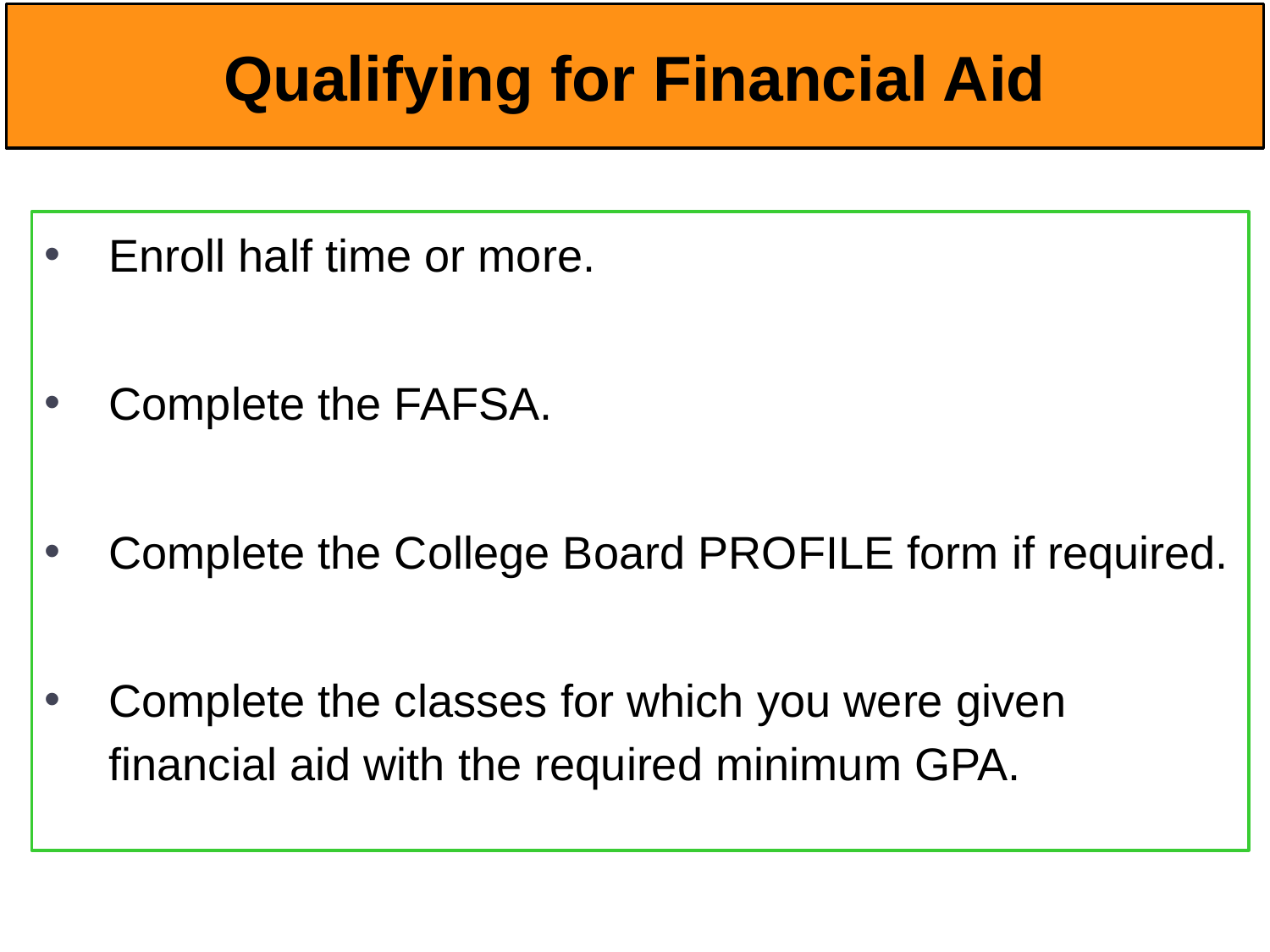

# Qualifying for Financial Aid
Enroll half time or more.

Complete the FAFSA.

Complete the College Board PROFILE form if required.

Complete the classes for which you were given financial aid with the required minimum GPA.